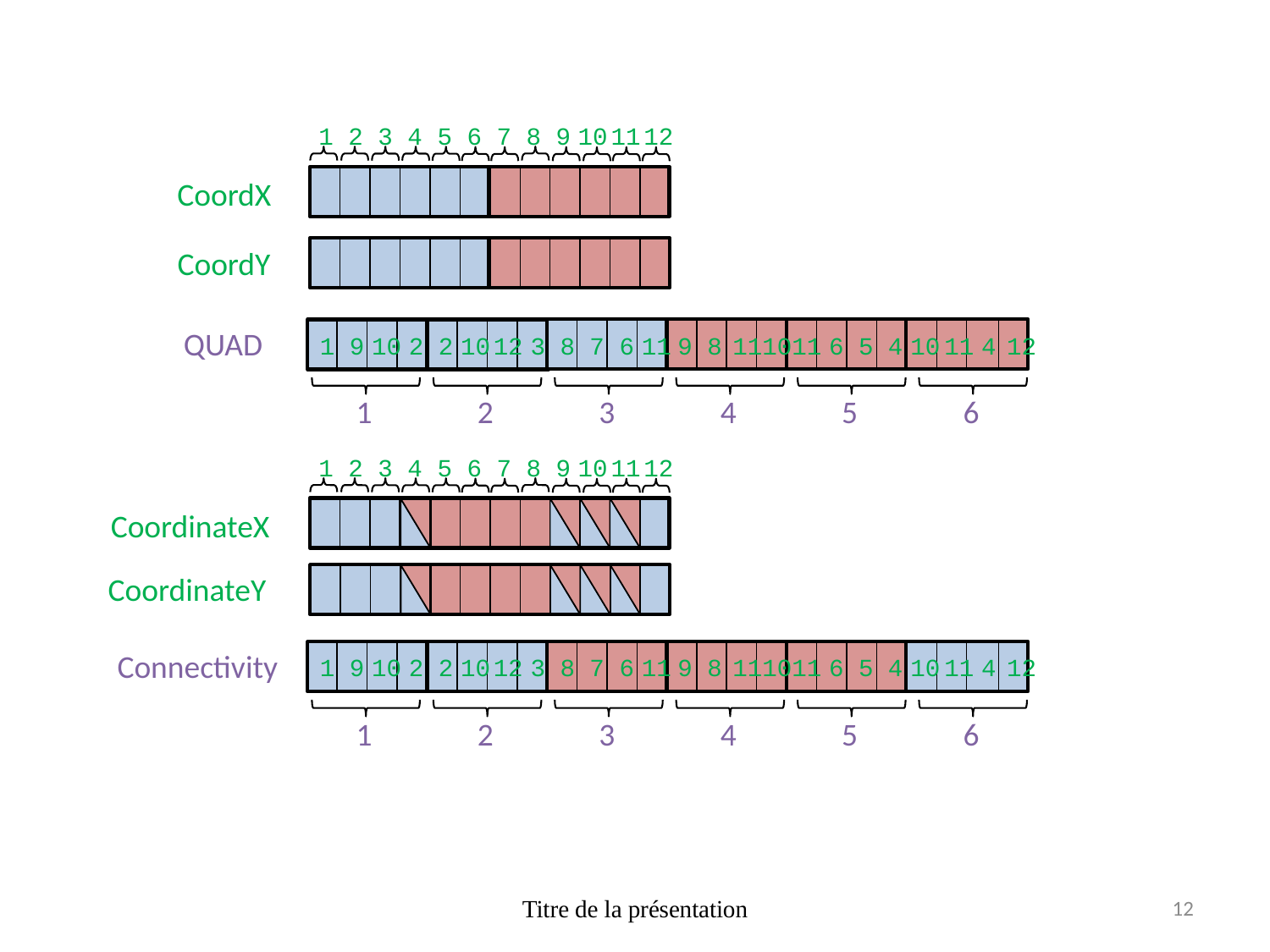

1 2 3 4 5 6 7 8 9 10 11 12

CoordX
CoordY

QUAD

1 9 10 2 2 10 12 3 8 7 6 11 9 8 111011 6 5 4 10 11 4 12

1
2
3
4
5
6
1 2 3 4 5 6 7 8 9 10 11 12

CoordinateX
CoordinateY

Connectivity

1 9 10 2 2 10 12 3 8 7 6 11 9 8 111011 6 5 4 10 11 4 12

1
2
3
4
5
6
12
Titre de la présentation